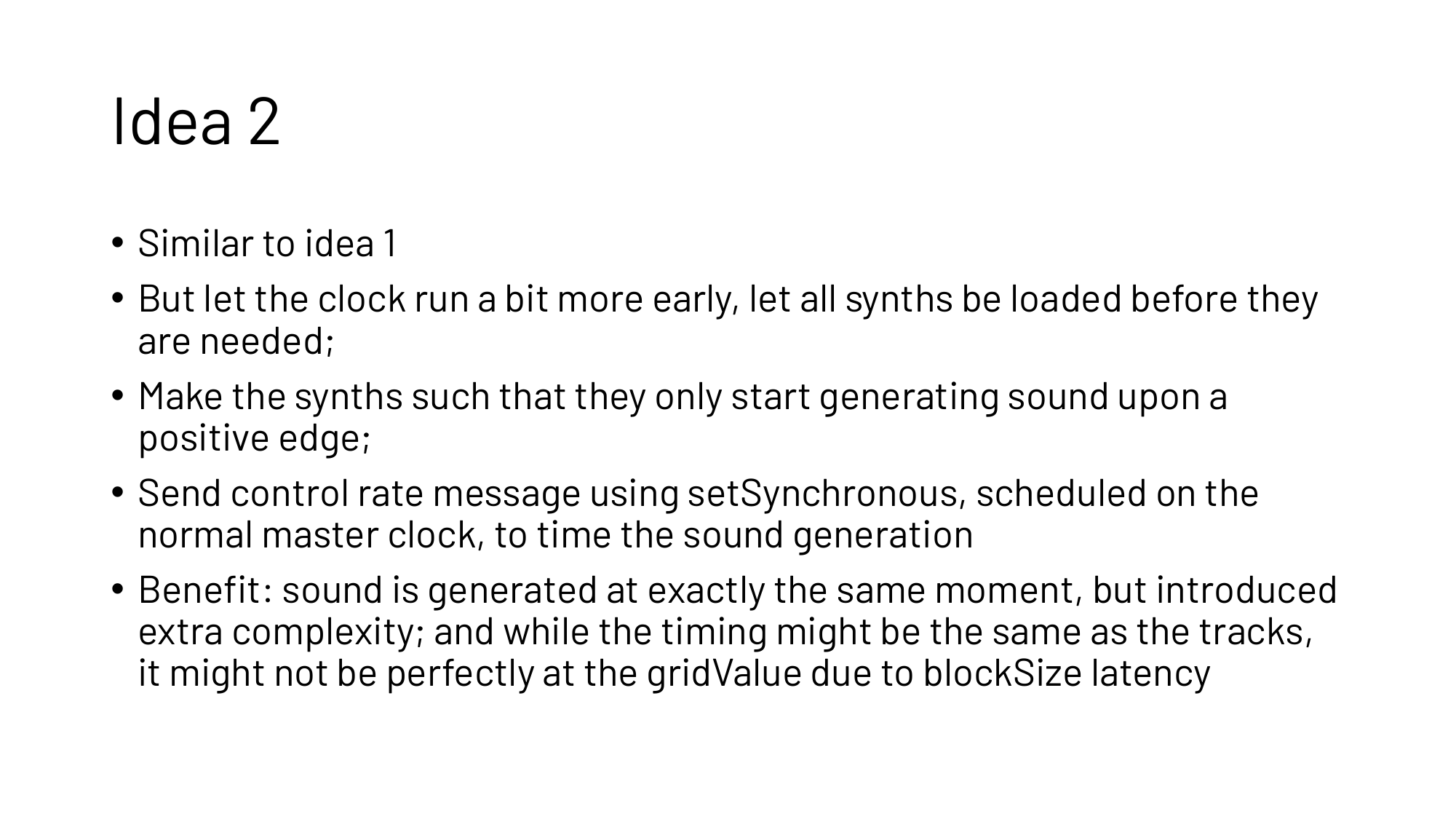

# Idea 2
Similar to idea 1
But let the clock run a bit more early, let all synths be loaded before they are needed;
Make the synths such that they only start generating sound upon a positive edge;
Send control rate message using setSynchronous, scheduled on the normal master clock, to time the sound generation
Benefit: sound is generated at exactly the same moment, but introduced extra complexity; and while the timing might be the same as the tracks, it might not be perfectly at the gridValue due to blockSize latency